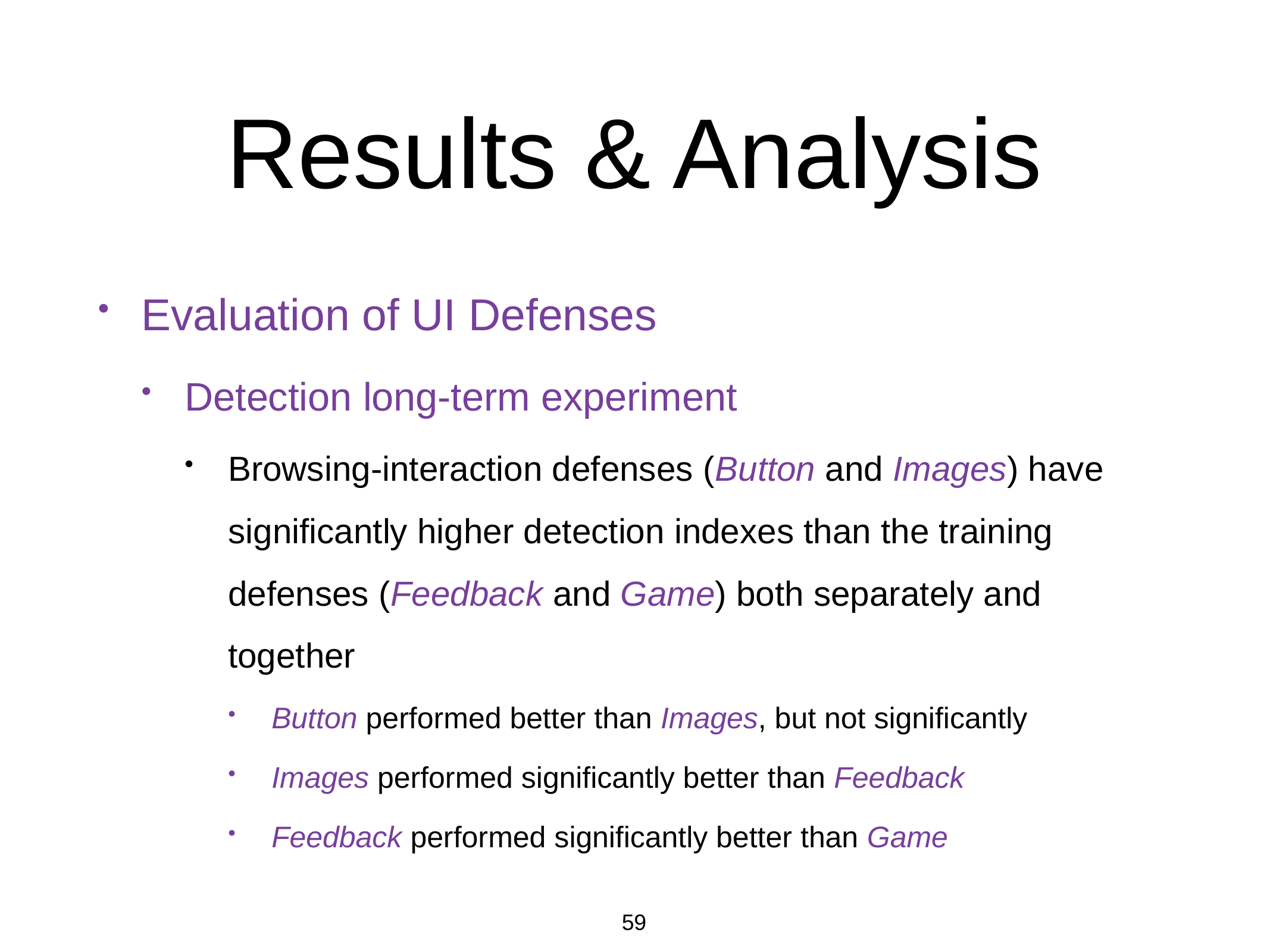

# Results & Analysis
Evaluation of UI Defenses
Detection long-term experiment
Browsing-interaction defenses (Button and Images) have significantly higher detection indexes than the training defenses (Feedback and Game) both separately and together
Button performed better than Images, but not significantly
Images performed significantly better than Feedback
Feedback performed significantly better than Game

59